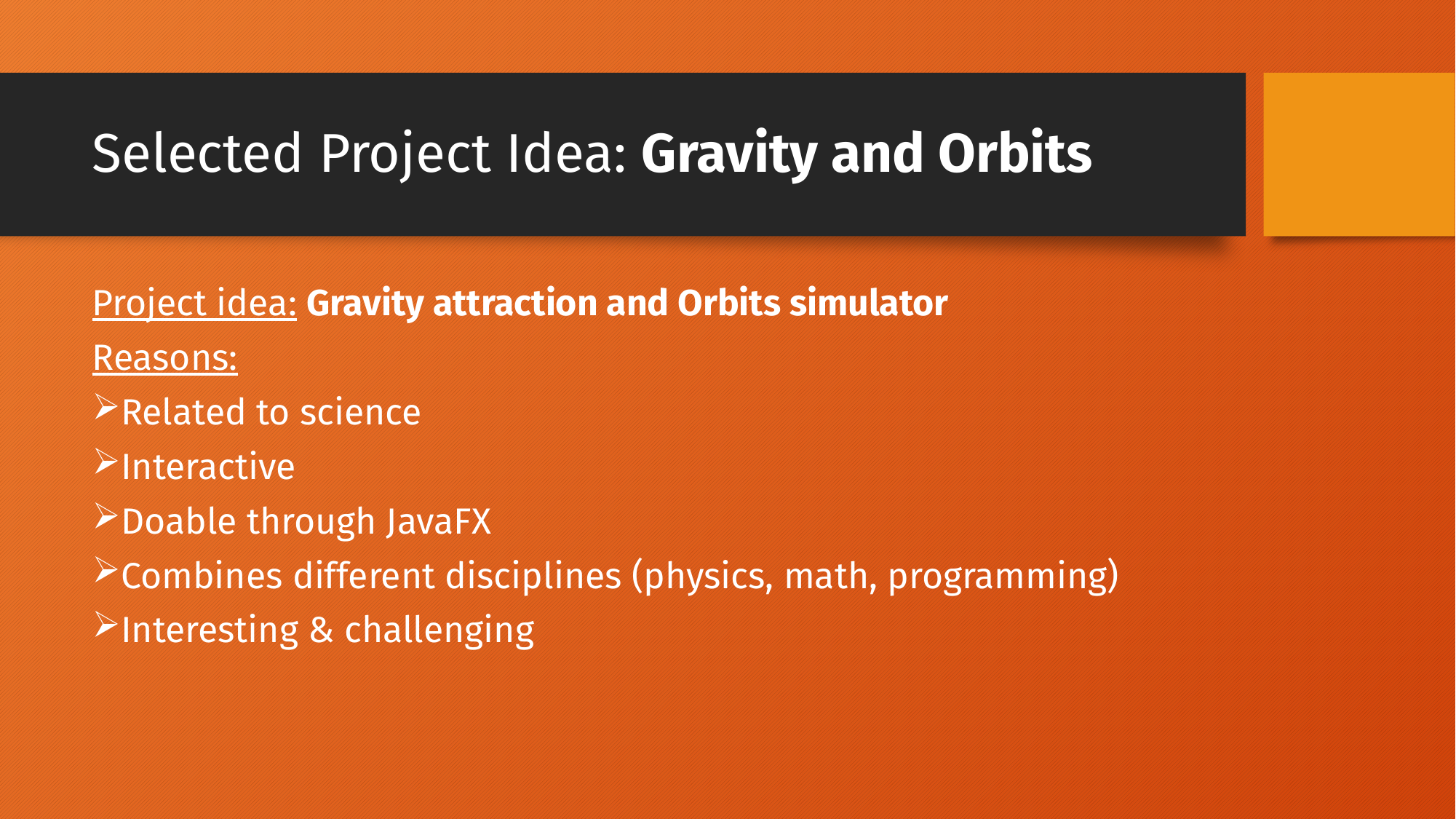

# Selected Project Idea: Gravity and Orbits
Project idea: Gravity attraction and Orbits simulator
Reasons:
Related to science
Interactive
Doable through JavaFX
Combines different disciplines (physics, math, programming)
Interesting & challenging